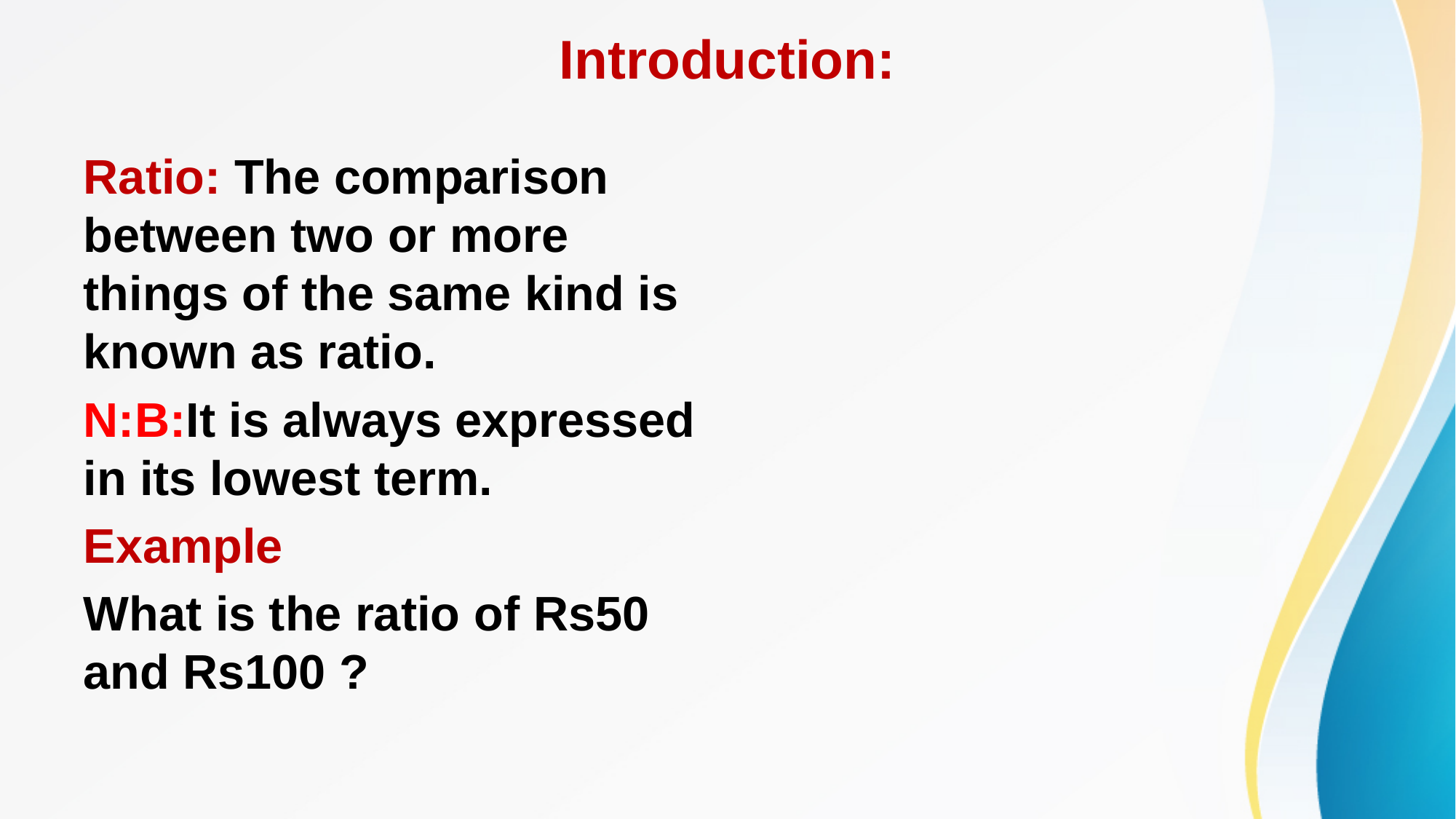

# Introduction:
Ratio: The comparison between two or more things of the same kind is known as ratio.
N:B:It is always expressed in its lowest term.
Example
What is the ratio of Rs50 and Rs100 ?